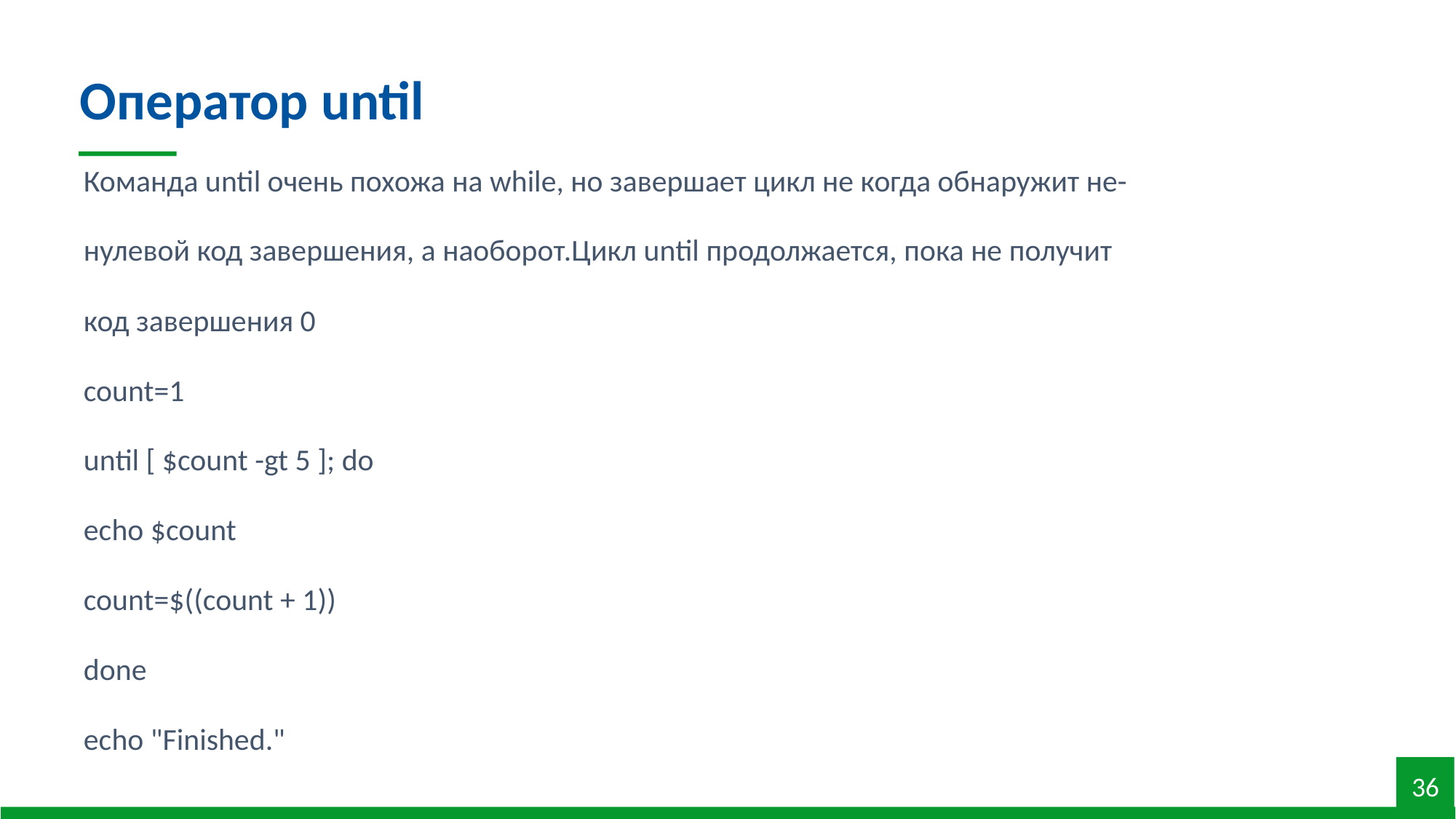

Оператор until
Команда until очень похожа на while, но завершает цикл не когда обнаружит не-
нулевой код завершения, а наоборот.Цикл until продолжается, пока не получит
код завершения 0
count=1
until [ $count -gt 5 ]; do
echo $count
count=$((count + 1))
done
echo "Finished."